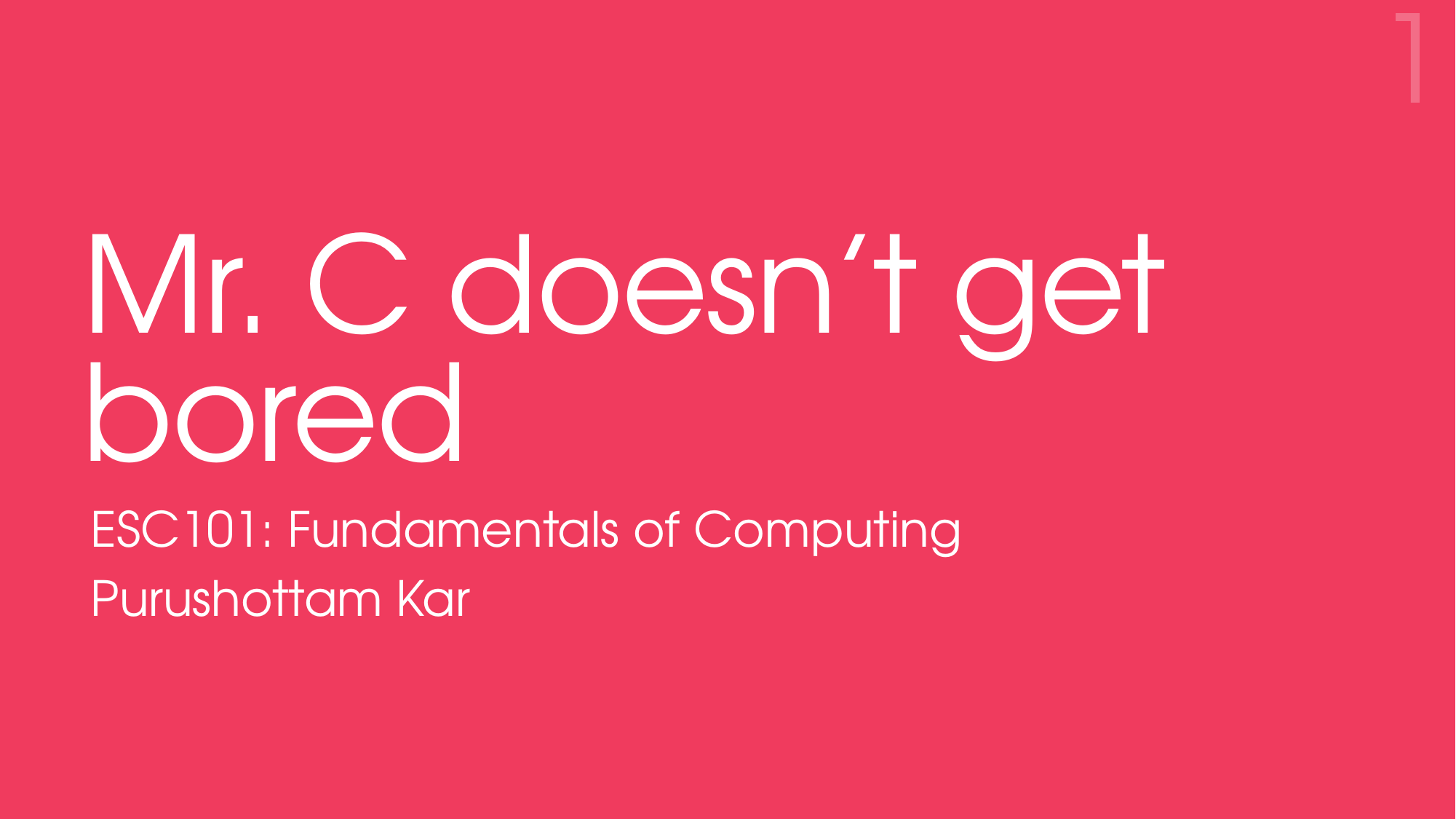

1
# Mr. C doesn’t get bored
ESC101: Fundamentals of Computing
Purushottam Kar